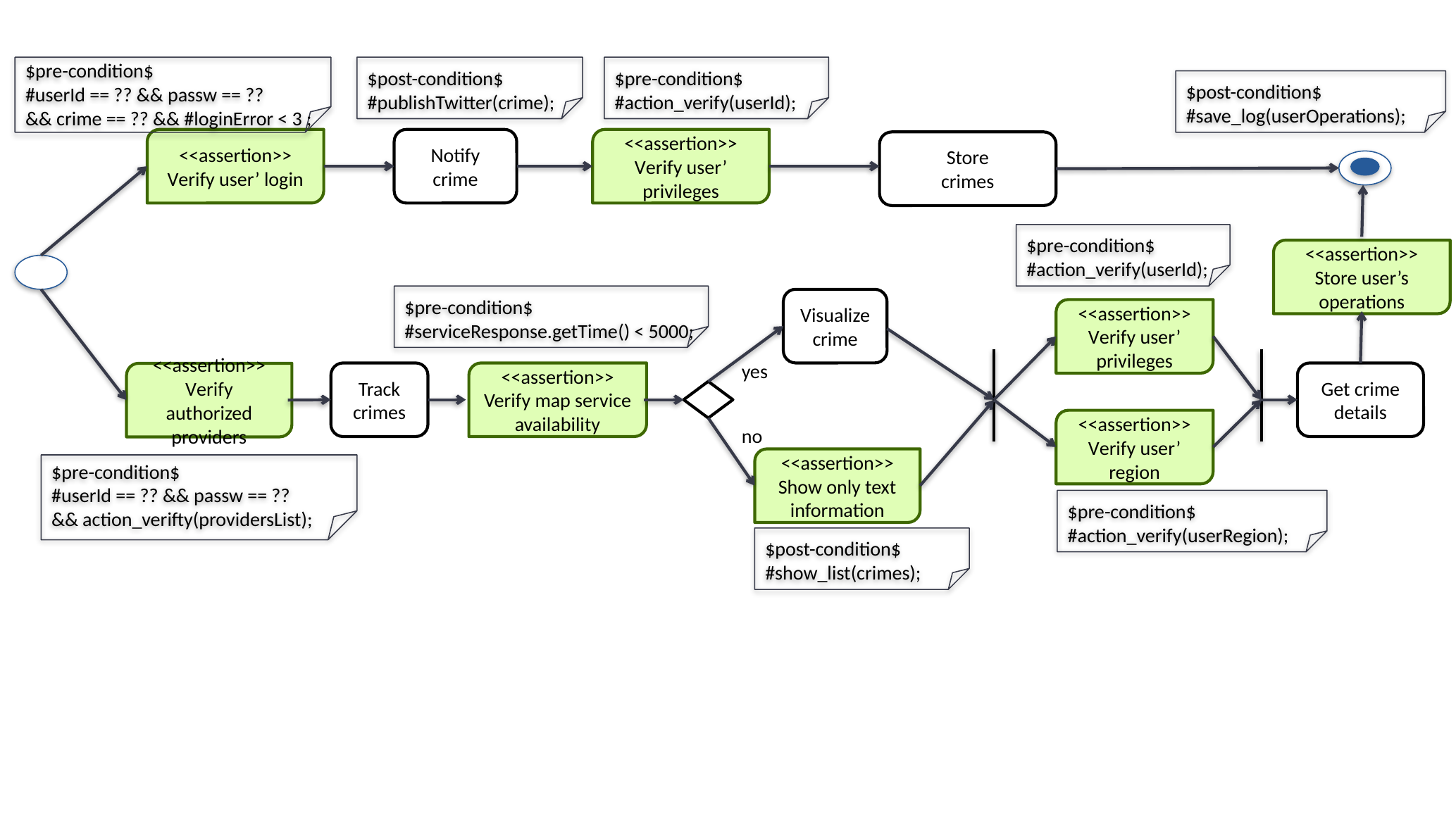

$pre-condition$
#userId == ?? && passw == ??
&& crime == ?? && #loginError < 3 ;

$post-condition$
#publishTwitter(crime);

$pre-condition$
#action_verify(userId);

$post-condition$
#save_log(userOperations);

<<assertion>>
Verify user’ login
Notify
crime
<<assertion>>
Verify user’ privileges
Store
crimes

$pre-condition$
#action_verify(userId);

<<assertion>>
Store user’s operations

$pre-condition$
#serviceResponse.getTime() < 5000;

Visualize
crime
<<assertion>>
Verify user’ privileges
yes
Track crimes
<<assertion>>
Verify map service availability
Get crime details
<<assertion>>
Verify authorized providers

<<assertion>>
Verify user’ region
no
<<assertion>>
Show only text information

$pre-condition$
#userId == ?? && passw == ??
&& action_verifty(providersList);

$pre-condition$
#action_verify(userRegion);

$post-condition$
#show_list(crimes);